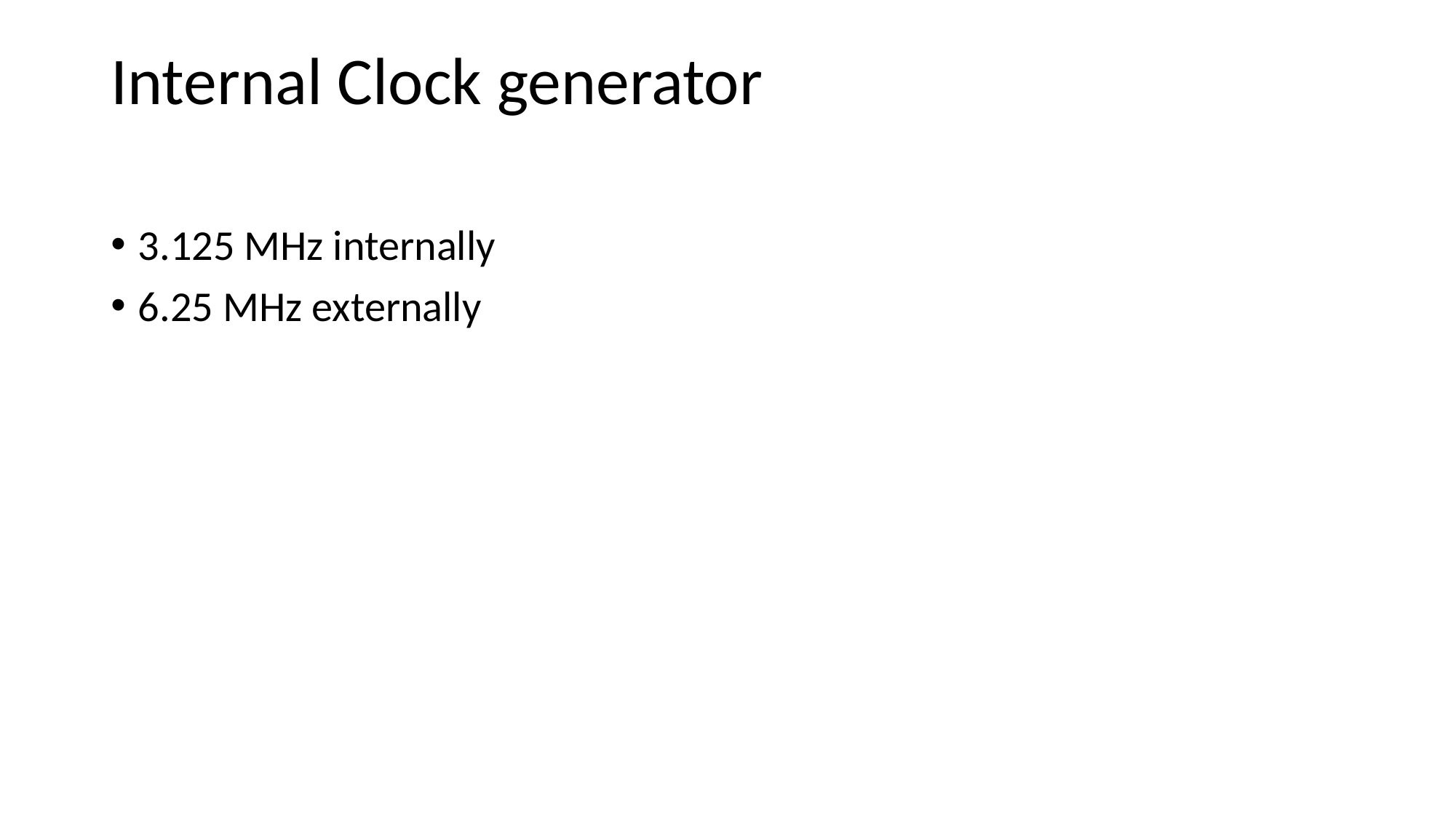

# Internal Clock generator
3.125 MHz internally
6.25 MHz externally